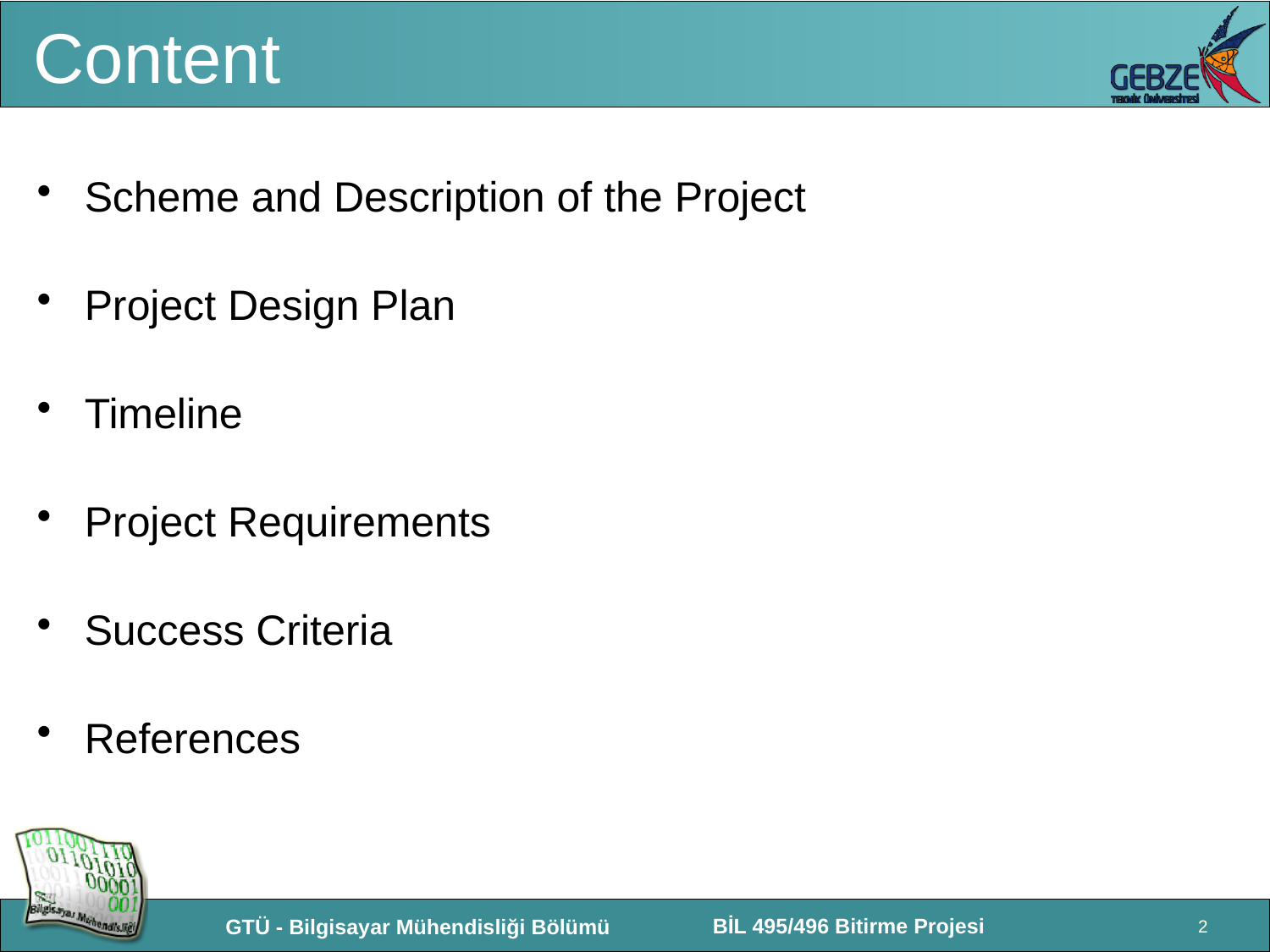

# Content
Scheme and Description of the Project

Project Design Plan

Timeline

Project Requirements

Success Criteria

References
2